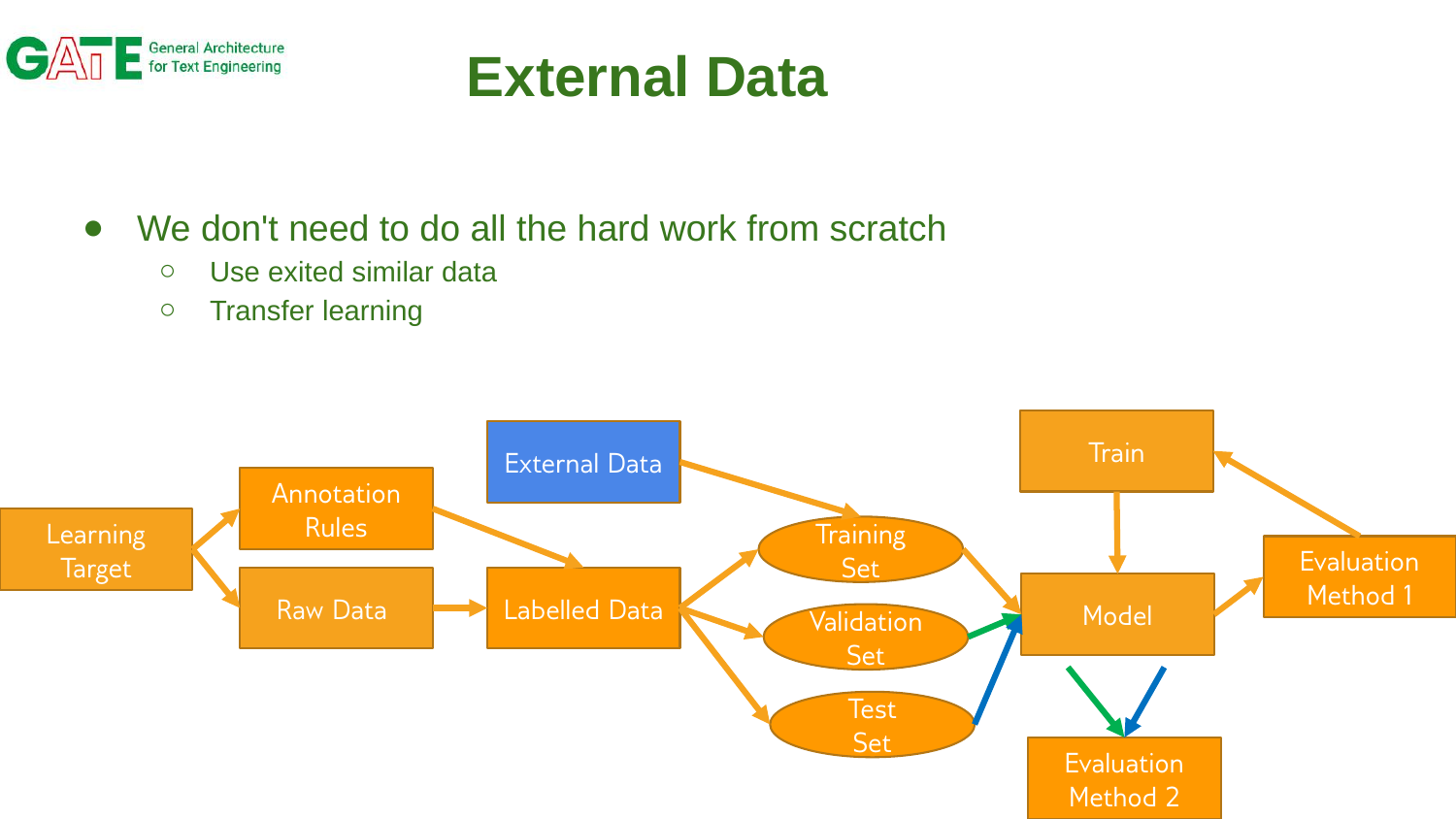

# External Data
We don't need to do all the hard work from scratch
Use exited similar data
Transfer learning
Train
External Data
Annotation Rules
Learning
Target
Training Set
Evaluation
Method 1
Raw Data
Labelled Data
Model
Validation Set
Test
Set
Evaluation Method 2